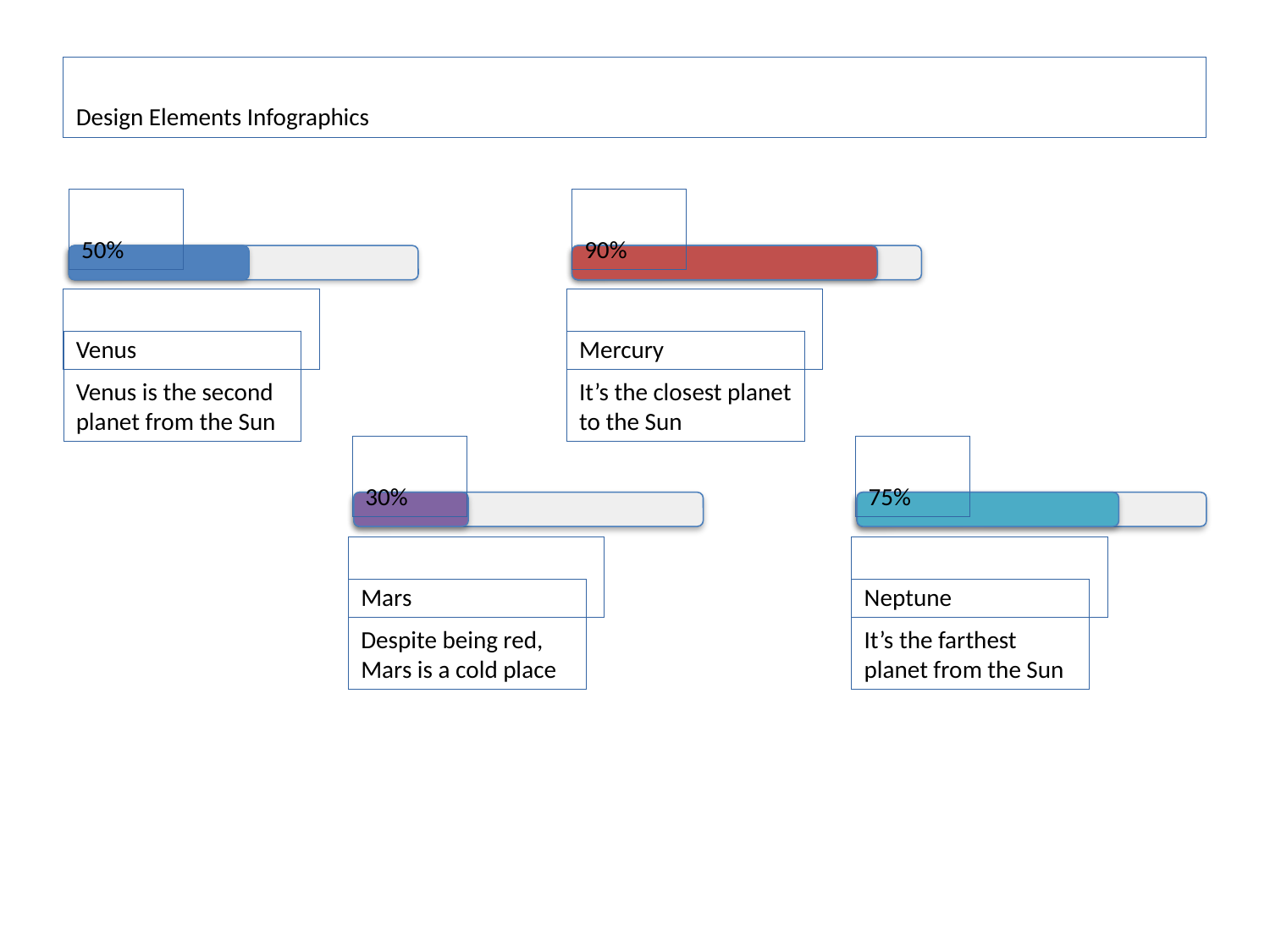

#

Design Elements Infographics

50%

90%

Venus

Mercury

Venus is the second planet from the Sun

It’s the closest planet to the Sun

30%

75%

Mars

Neptune

Despite being red, Mars is a cold place

It’s the farthest planet from the Sun